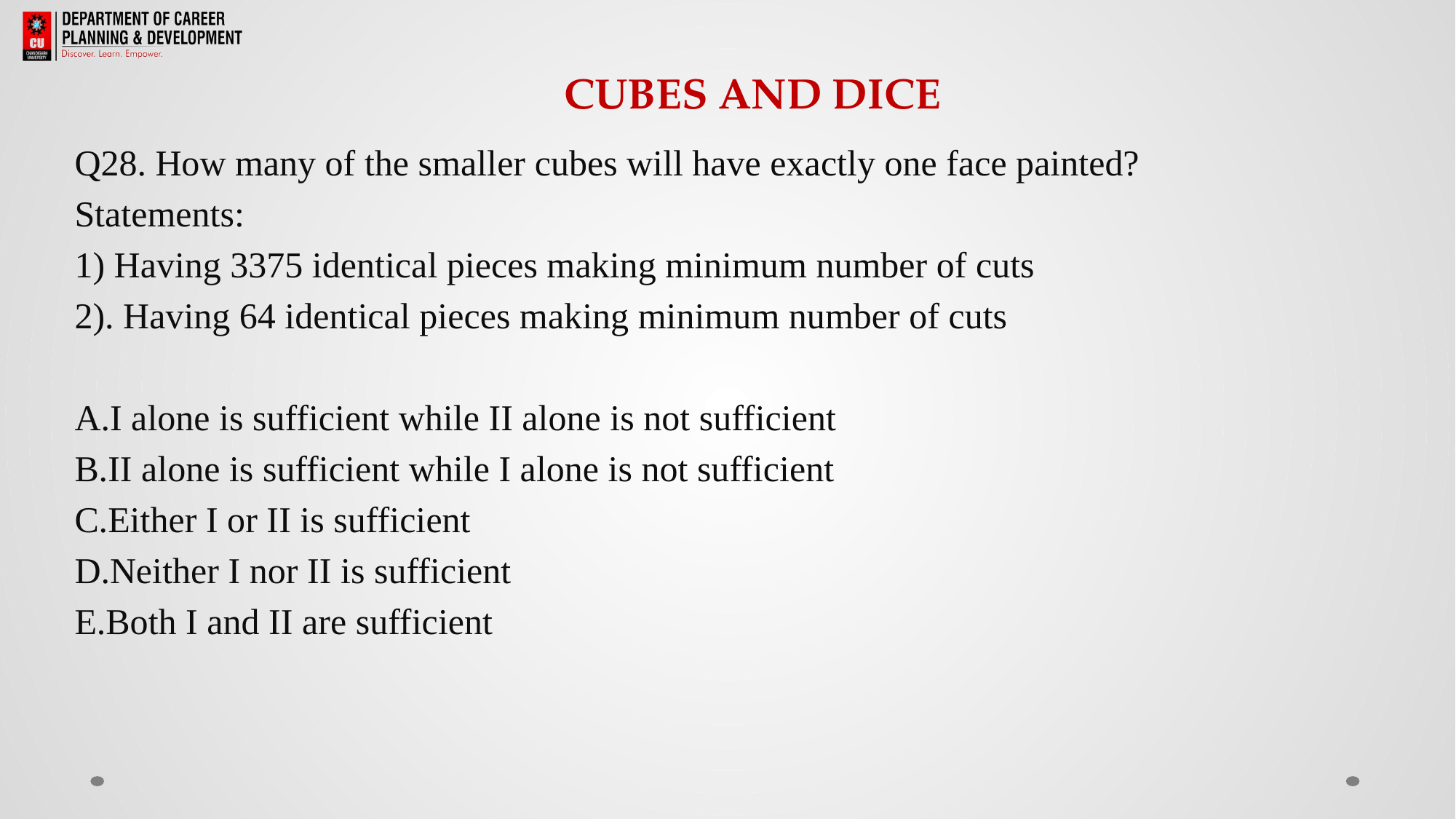

# CUBES AND DICE
Q28. How many of the smaller cubes will have exactly one face painted?
Statements:
1) Having 3375 identical pieces making minimum number of cuts
2). Having 64 identical pieces making minimum number of cuts

A.I alone is sufficient while II alone is not sufficient
B.II alone is sufficient while I alone is not sufficient
C.Either I or II is sufficient
D.Neither I nor II is sufficient
E.Both I and II are sufficient